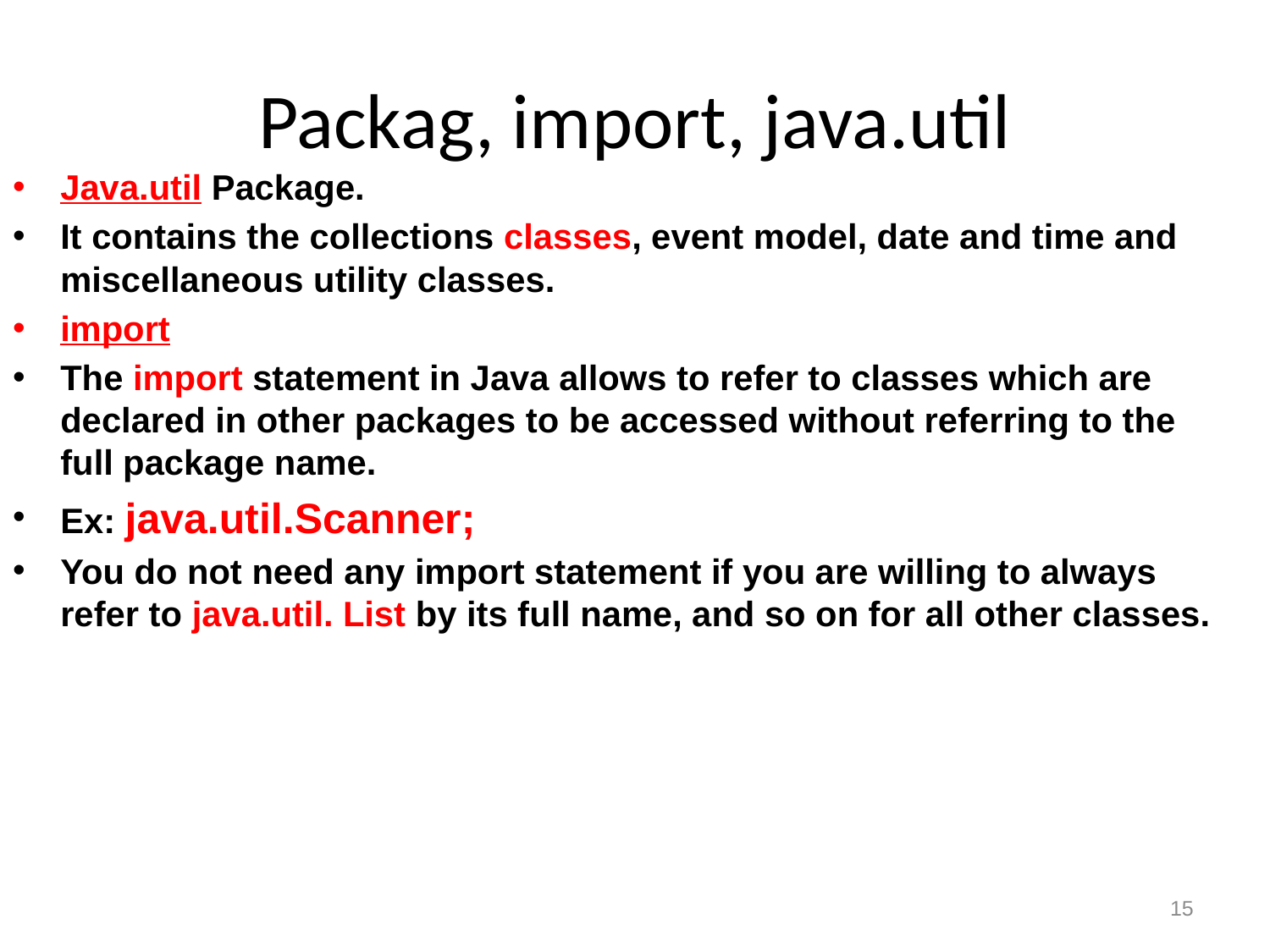

# Packag, import, java.util
Java.util Package.
It contains the collections classes, event model, date and time and miscellaneous utility classes.
import
The import statement in Java allows to refer to classes which are declared in other packages to be accessed without referring to the full package name.
Ex: java.util.Scanner;
You do not need any import statement if you are willing to always refer to java.util. List by its full name, and so on for all other classes.
15